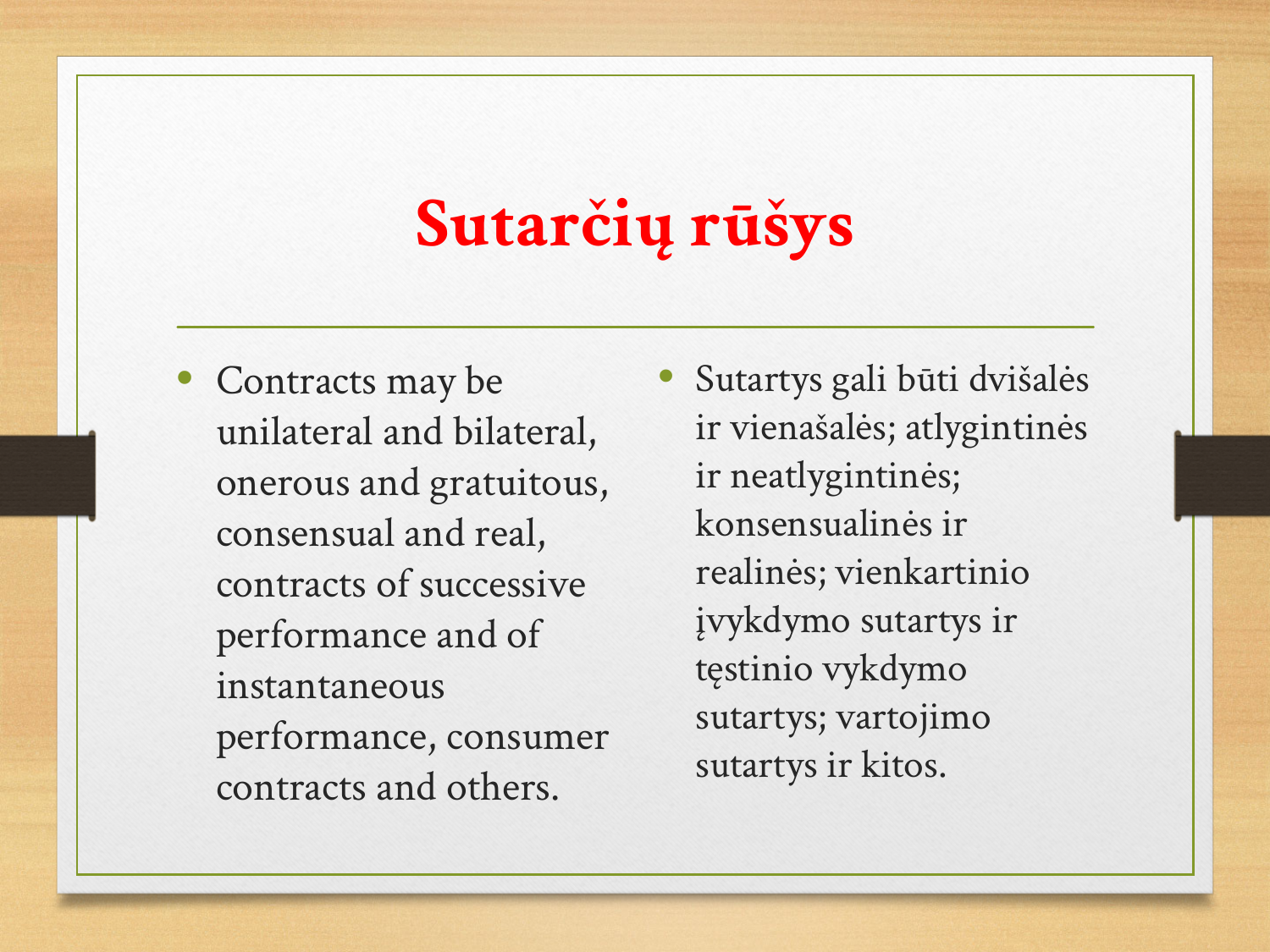

# Sutarčių rūšys
Contracts may be unilateral and bilateral, onerous and gratuitous, consensual and real, contracts of successive performance and of instantaneous performance, consumer contracts and others.
Sutartys gali būti dvišalės ir vienašalės; atlygintinės ir neatlygintinės; konsensualinės ir realinės; vienkartinio įvykdymo sutartys ir tęstinio vykdymo sutartys; vartojimo sutartys ir kitos.